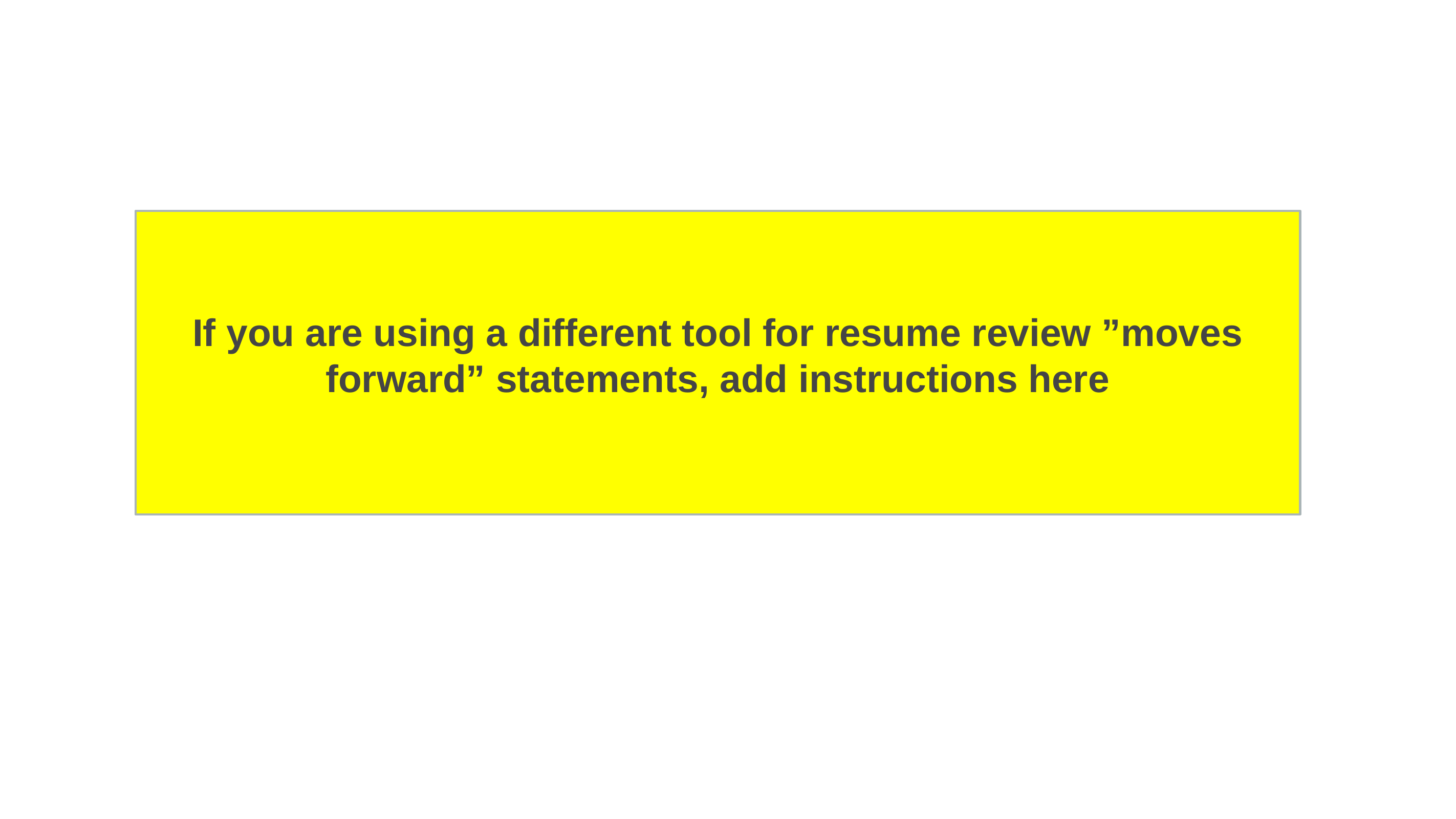

If you are using a different tool for resume review ”moves forward” statements, add instructions here